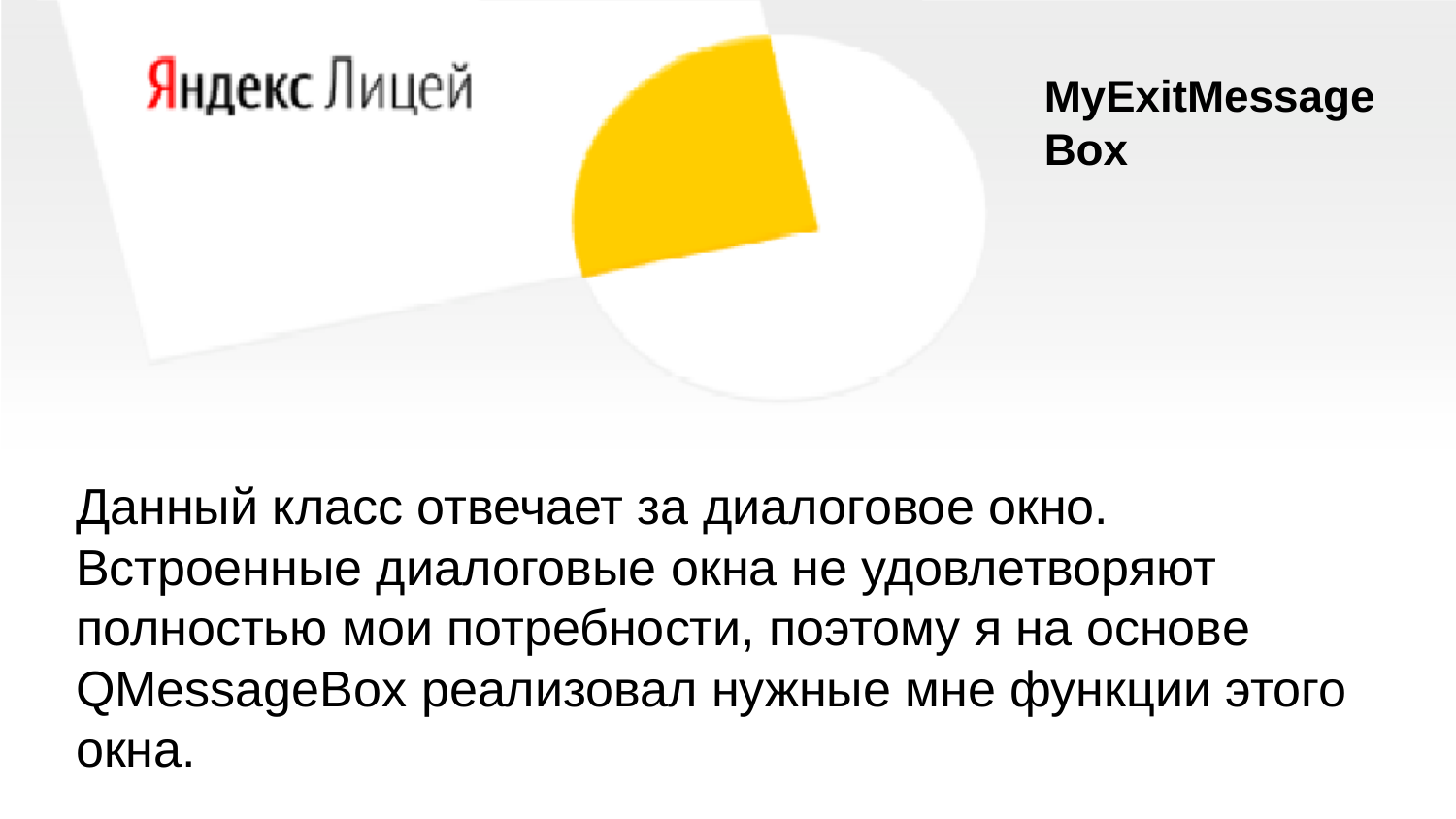

MyExitMessageBox
Данный класс отвечает за диалоговое окно. Встроенные диалоговые окна не удовлетворяют полностью мои потребности, поэтому я на основе QMessageBox реализовал нужные мне функции этого окна.